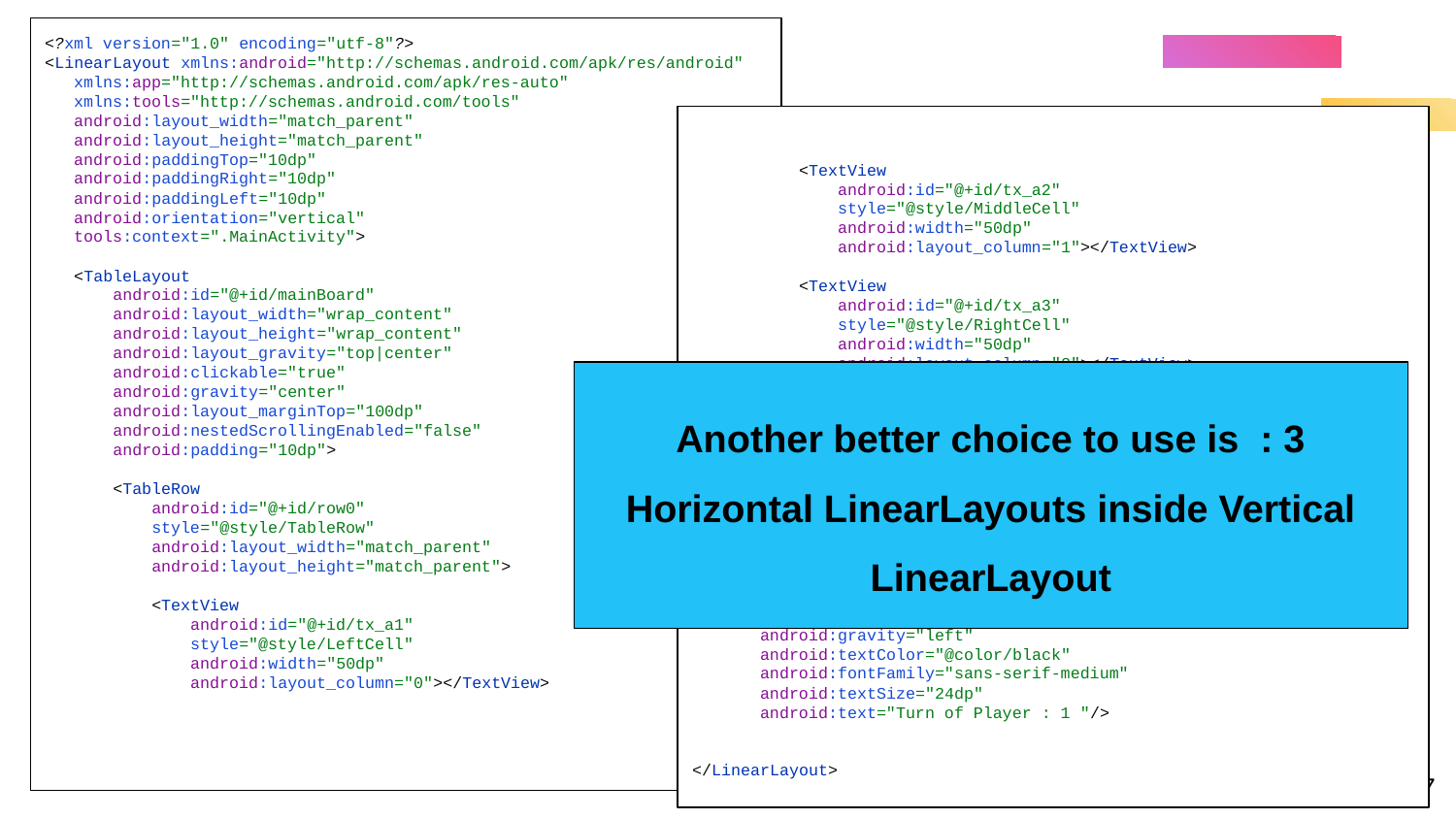

<?xml version="1.0" encoding="utf-8"?>
<LinearLayout xmlns:android="http://schemas.android.com/apk/res/android"
   xmlns:app="http://schemas.android.com/apk/res-auto"
   xmlns:tools="http://schemas.android.com/tools"
   android:layout_width="match_parent"
   android:layout_height="match_parent"
   android:paddingTop="10dp"
   android:paddingRight="10dp"
   android:paddingLeft="10dp"
   android:orientation="vertical"
   tools:context=".MainActivity">

   <TableLayout
       android:id="@+id/mainBoard"
       android:layout_width="wrap_content"
       android:layout_height="wrap_content"
       android:layout_gravity="top|center"
       android:clickable="true"
       android:gravity="center"
       android:layout_marginTop="100dp"
       android:nestedScrollingEnabled="false"
       android:padding="10dp">
       <TableRow
           android:id="@+id/row0"
           style="@style/TableRow"
           android:layout_width="match_parent"
           android:layout_height="match_parent">

           <TextView
               android:id="@+id/tx_a1"
               style="@style/LeftCell"
               android:width="50dp"
               android:layout_column="0"></TextView>

           <TextView
               android:id="@+id/tx_a2"
               style="@style/MiddleCell"
               android:width="50dp"
               android:layout_column="1"></TextView>

           <TextView
               android:id="@+id/tx_a3"
               style="@style/RightCell"
               android:width="50dp"
               android:layout_column="2"></TextView>

       </TableRow>

      …
       </TableRow>

   </TableLayout>

   <TextView android:layout_height="wrap_content"
       android:layout_width="fill_parent"
       android:id="@+id/tx_turn"
       android:padding="10dp"
       android:layout_marginTop="50dp"
       android:gravity="left"
       android:textColor="@color/black"
       android:fontFamily="sans-serif-medium"
       android:textSize="24dp"
       android:text="Turn of Player : 1 "/>

</LinearLayout>

Another better choice to use is  : 3 Horizontal LinearLayouts inside Vertical LinearLayout
67